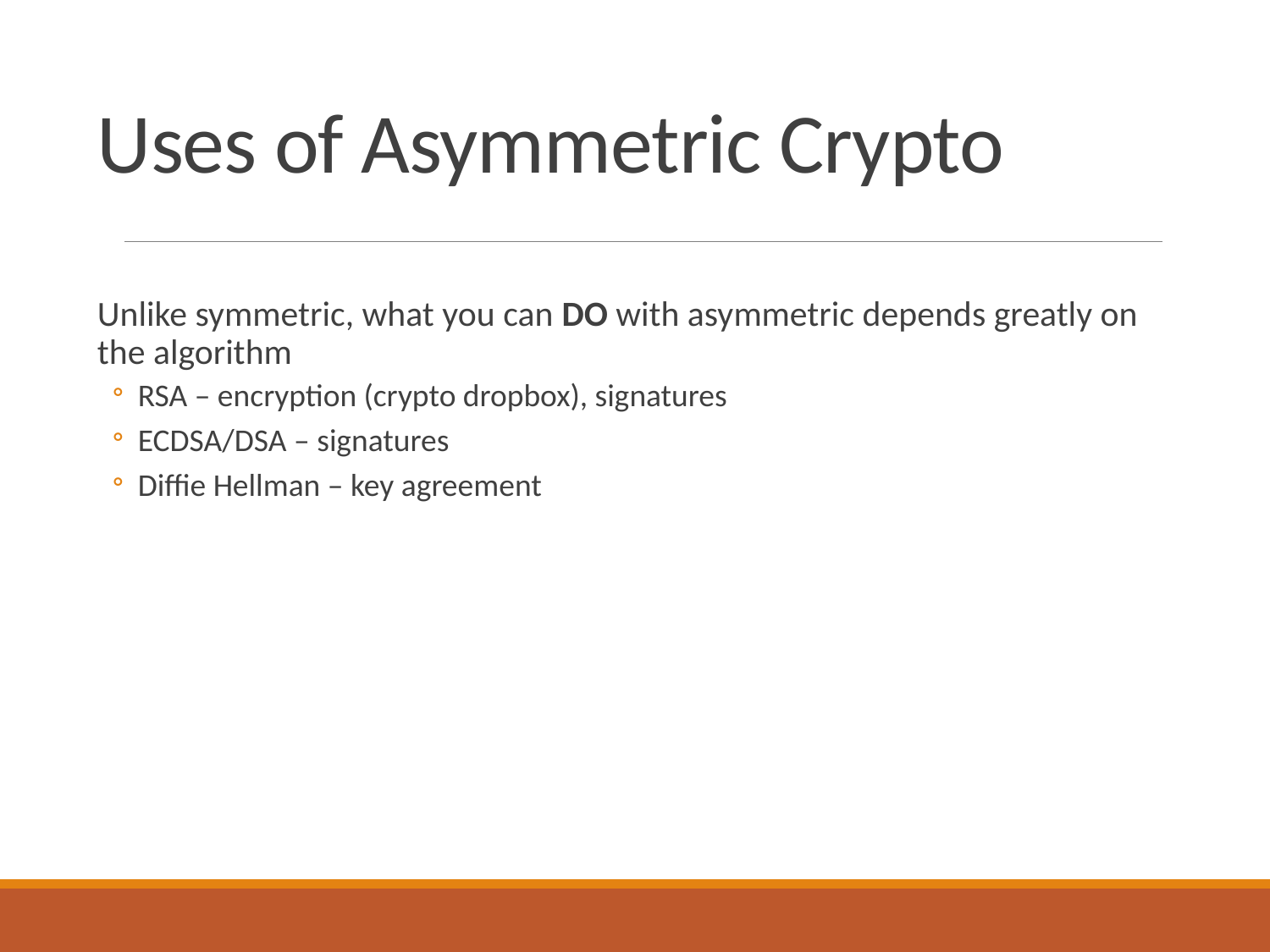

# Uses of Asymmetric Crypto

Unlike symmetric, what you can DO with asymmetric depends greatly on the algorithm
RSA – encryption (crypto dropbox), signatures
ECDSA/DSA – signatures
Diffie Hellman – key agreement